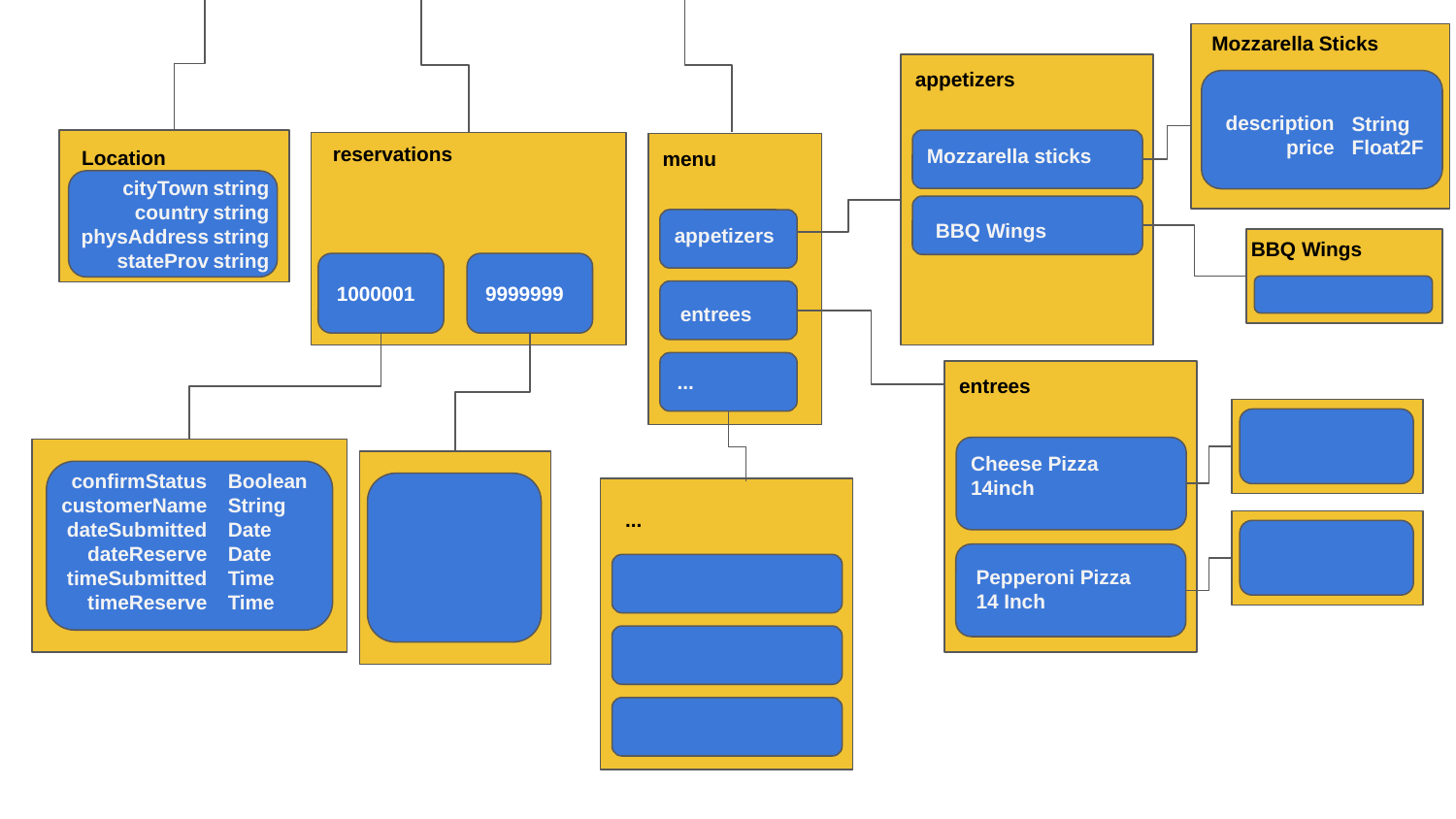

Mozzarella Sticks

appetizers

description
price
String
Float2F
reservations
Mozzarella sticks

Location

menu

cityTown
country
physAddress
stateProv

string
string
string
string

BBQ Wings
appetizers

BBQ Wings

1000001
9999999

entrees
...
entrees

Cheese Pizza 14inch

confirmStatus
customerName
dateSubmitted
dateReserve
timeSubmitted
timeReserve

Boolean
String
Date
Date
Time
Time

...

Pepperoni Pizza 14 Inch